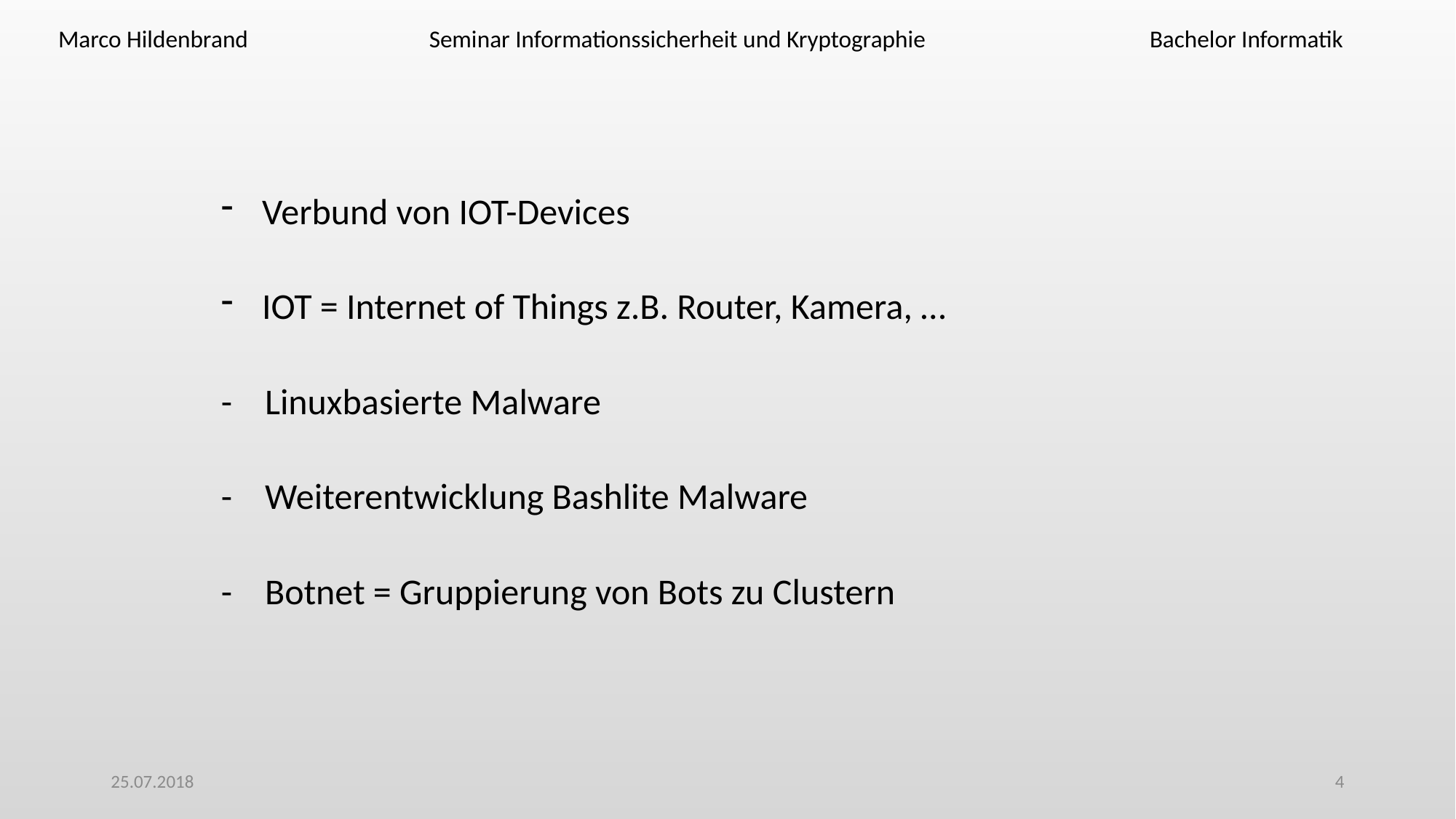

Marco Hildenbrand   	                            Seminar Informationssicherheit und Kryptographie   		Bachelor Informatik
Verbund von IOT-Devices
IOT = Internet of Things z.B. Router, Kamera, …
-    Linuxbasierte Malware
-    Weiterentwicklung Bashlite Malware
-    Botnet = Gruppierung von Bots zu Clustern
25.07.2018
4